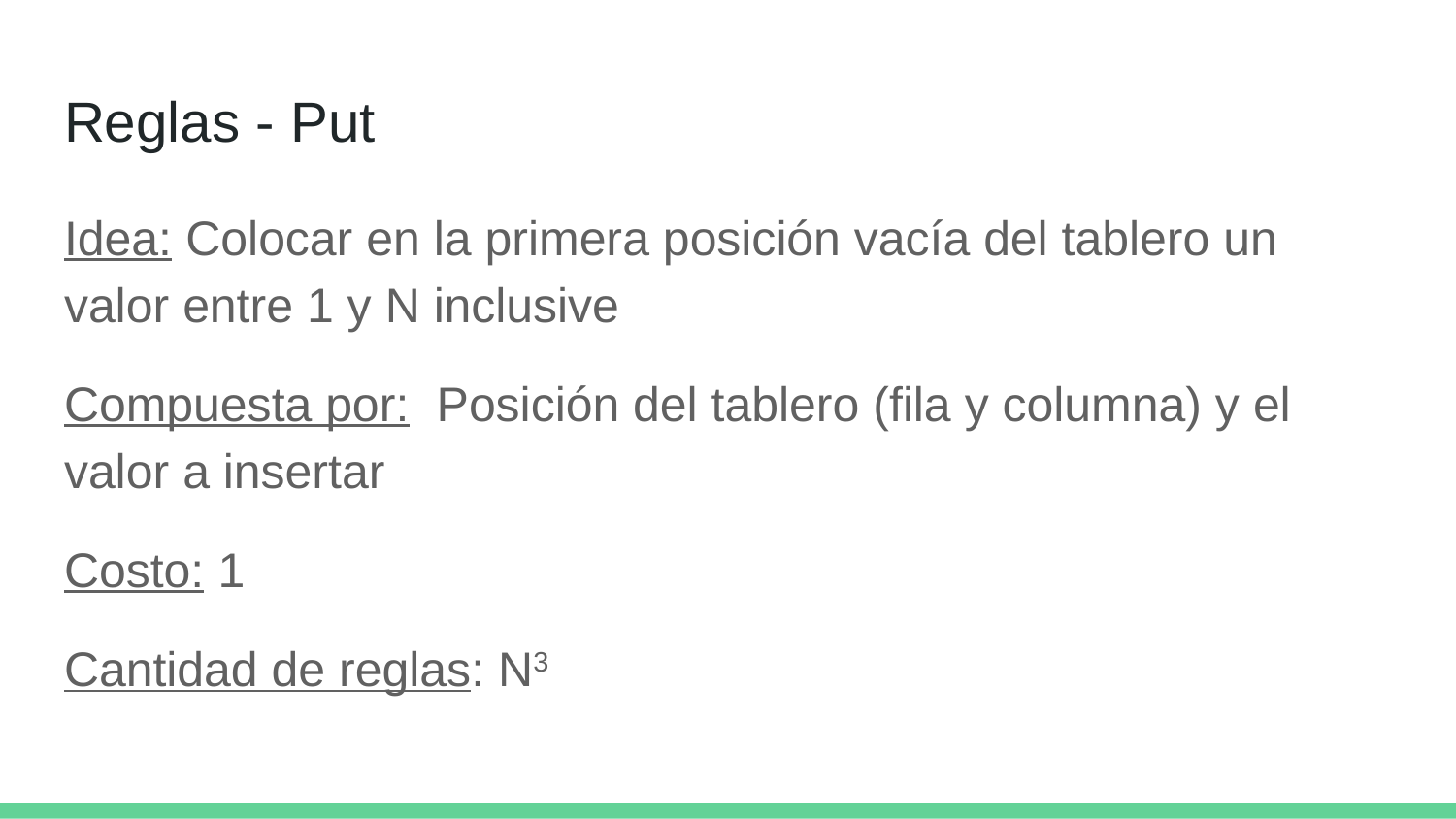

# Reglas - Put
Idea: Colocar en la primera posición vacía del tablero un valor entre 1 y N inclusive
Compuesta por:  Posición del tablero (fila y columna) y el valor a insertar
Costo: 1
Cantidad de reglas: N3